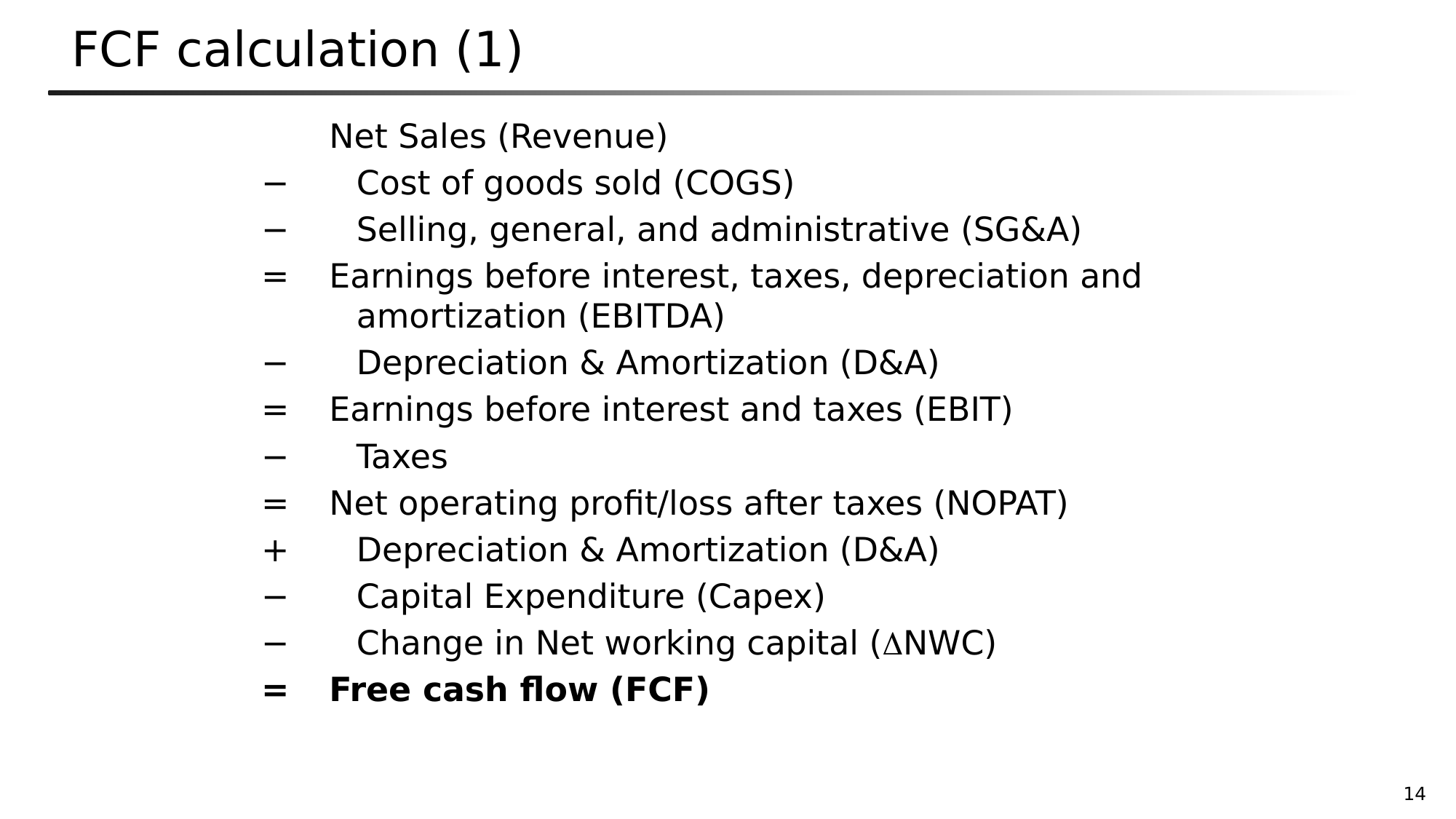

# FCF calculation (1)

−
−
= a
−
=
−
=
+
−
−
=
Net Sales (Revenue)
	Cost of goods sold (COGS)
	Selling, general, and administrative (SG&A)
Earnings before interest, taxes, depreciation and amortization (EBITDA)
	Depreciation & Amortization (D&A)
Earnings before interest and taxes (EBIT)
	Taxes
Net operating profit/loss after taxes (NOPAT)
	Depreciation & Amortization (D&A)
	Capital Expenditure (Capex)
	Change in Net working capital (ΔNWC)
Free cash flow (FCF)